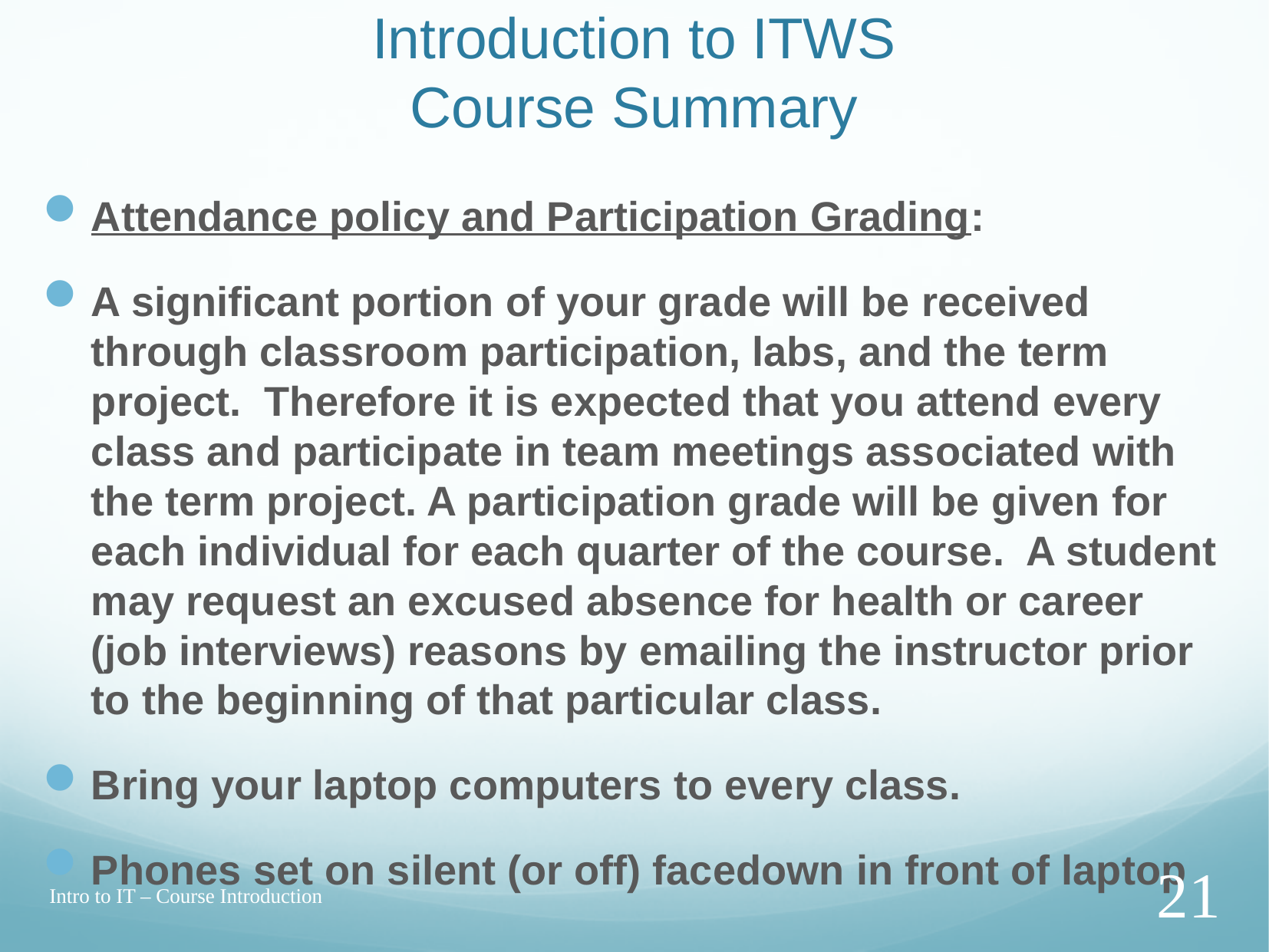

# Introduction to ITWS Course Summary
Attendance policy and Participation Grading:
A significant portion of your grade will be received through classroom participation, labs, and the term project.  Therefore it is expected that you attend every class and participate in team meetings associated with the term project. A participation grade will be given for each individual for each quarter of the course.  A student may request an excused absence for health or career (job interviews) reasons by emailing the instructor prior to the beginning of that particular class.
Bring your laptop computers to every class.
Phones set on silent (or off) facedown in front of laptop
Intro to IT – Course Introduction
21